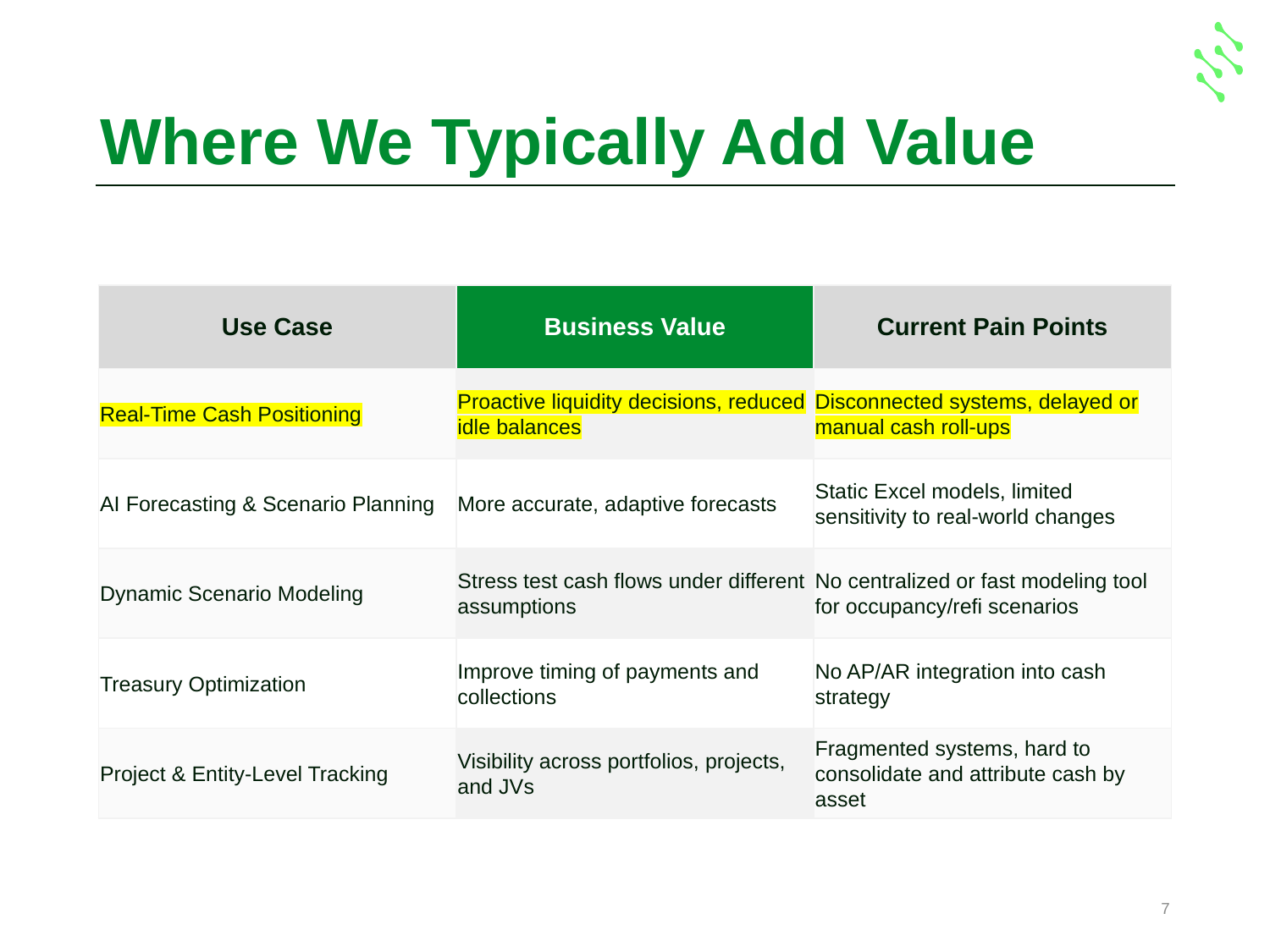

# Where We Typically Add Value
| Use Case | Business Value | Current Pain Points |
| --- | --- | --- |
| Real-Time Cash Positioning | Proactive liquidity decisions, reduced idle balances | Disconnected systems, delayed or manual cash roll-ups |
| AI Forecasting & Scenario Planning | More accurate, adaptive forecasts | Static Excel models, limited sensitivity to real-world changes |
| Dynamic Scenario Modeling | Stress test cash flows under different assumptions | No centralized or fast modeling tool for occupancy/refi scenarios |
| Treasury Optimization | Improve timing of payments and collections | No AP/AR integration into cash strategy |
| Project & Entity-Level Tracking | Visibility across portfolios, projects, and JVs | Fragmented systems, hard to consolidate and attribute cash by asset |
7